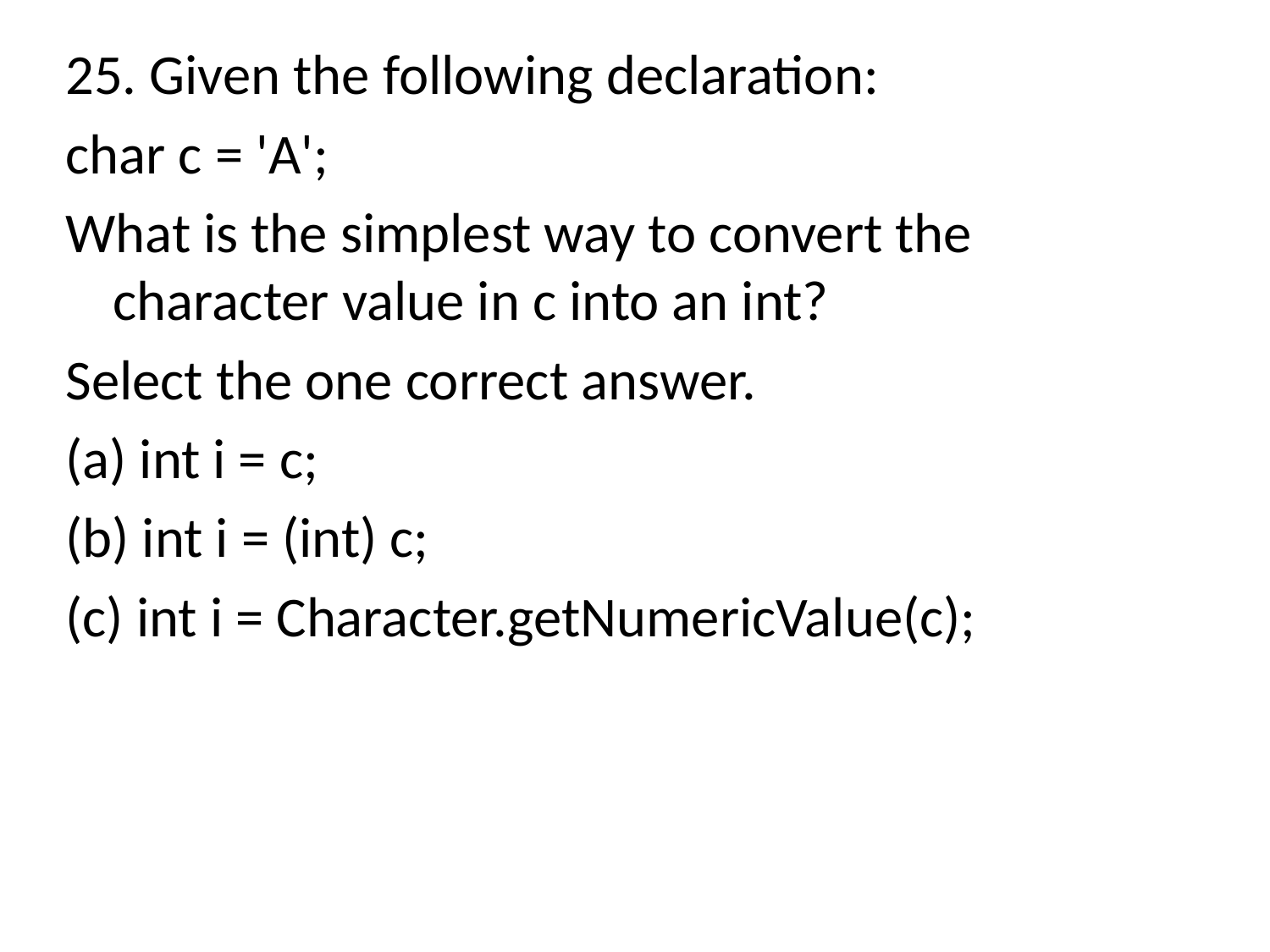

25. Given the following declaration:
char c = 'A';
What is the simplest way to convert the character value in c into an int?
Select the one correct answer.
(a) int i = c;
(b) int i = (int) c;
(c) int i = Character.getNumericValue(c);